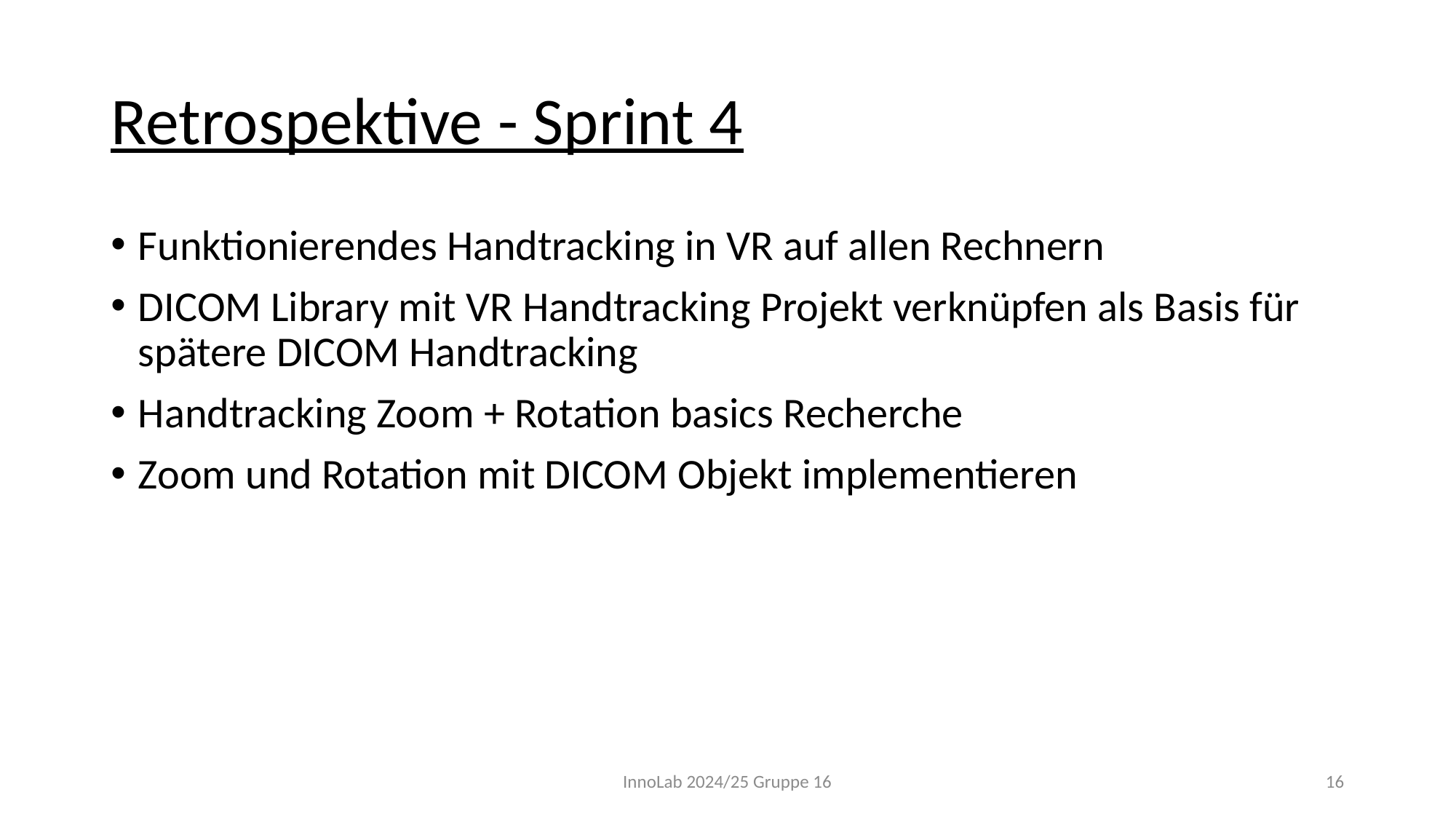

# Retrospektive - Sprint 4
Funktionierendes Handtracking in VR auf allen Rechnern
DICOM Library mit VR Handtracking Projekt verknüpfen als Basis für spätere DICOM Handtracking
Handtracking Zoom + Rotation basics Recherche
Zoom und Rotation mit DICOM Objekt implementieren
InnoLab 2024/25 Gruppe 16
16